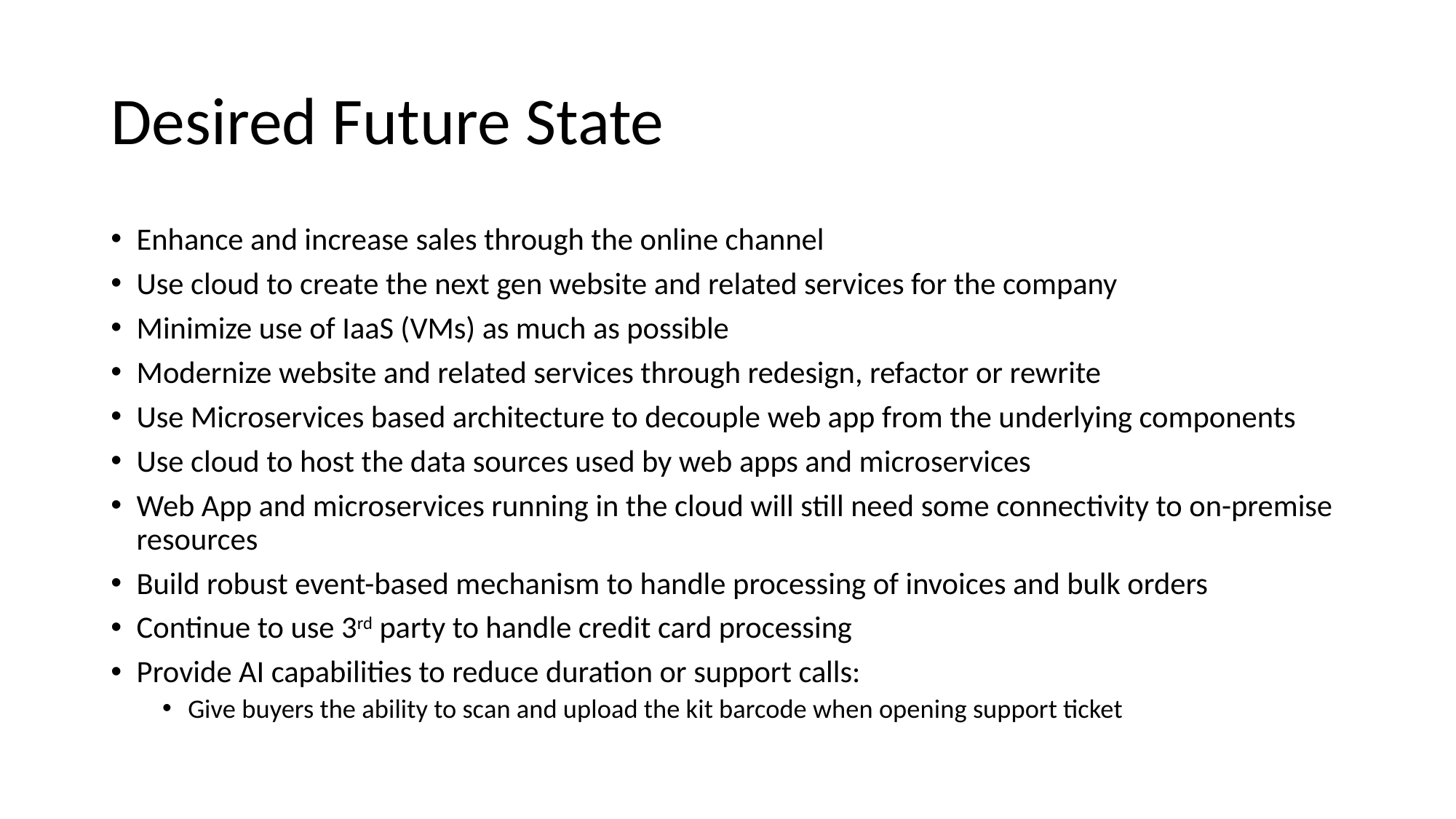

# Desired Future State
Enhance and increase sales through the online channel
Use cloud to create the next gen website and related services for the company
Minimize use of IaaS (VMs) as much as possible
Modernize website and related services through redesign, refactor or rewrite
Use Microservices based architecture to decouple web app from the underlying components
Use cloud to host the data sources used by web apps and microservices
Web App and microservices running in the cloud will still need some connectivity to on-premise resources
Build robust event-based mechanism to handle processing of invoices and bulk orders
Continue to use 3rd party to handle credit card processing
Provide AI capabilities to reduce duration or support calls:
Give buyers the ability to scan and upload the kit barcode when opening support ticket